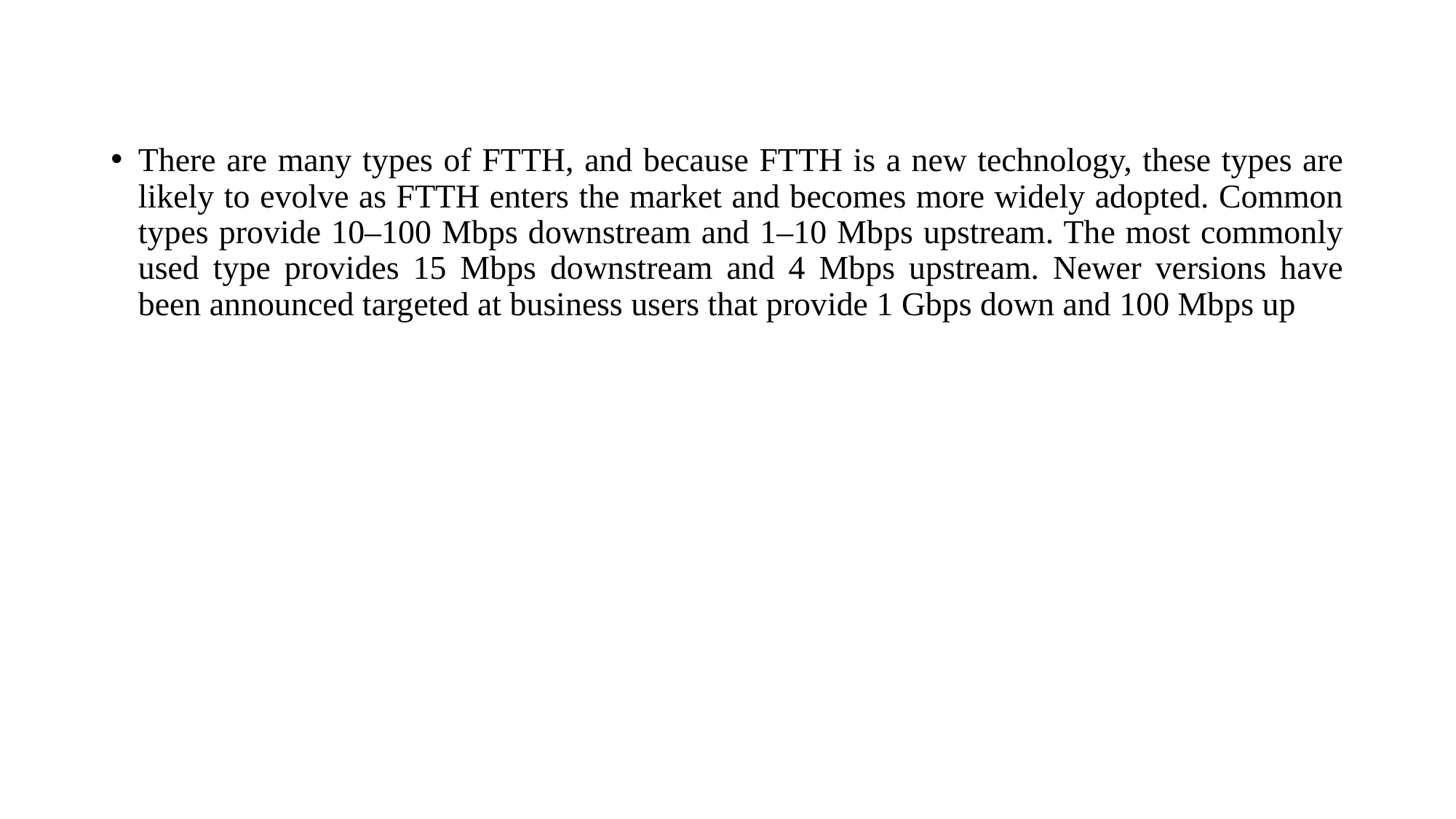

#
There are many types of FTTH, and because FTTH is a new technology, these types are likely to evolve as FTTH enters the market and becomes more widely adopted. Common types provide 10–100 Mbps downstream and 1–10 Mbps upstream. The most commonly used type provides 15 Mbps downstream and 4 Mbps upstream. Newer versions have been announced targeted at business users that provide 1 Gbps down and 100 Mbps up